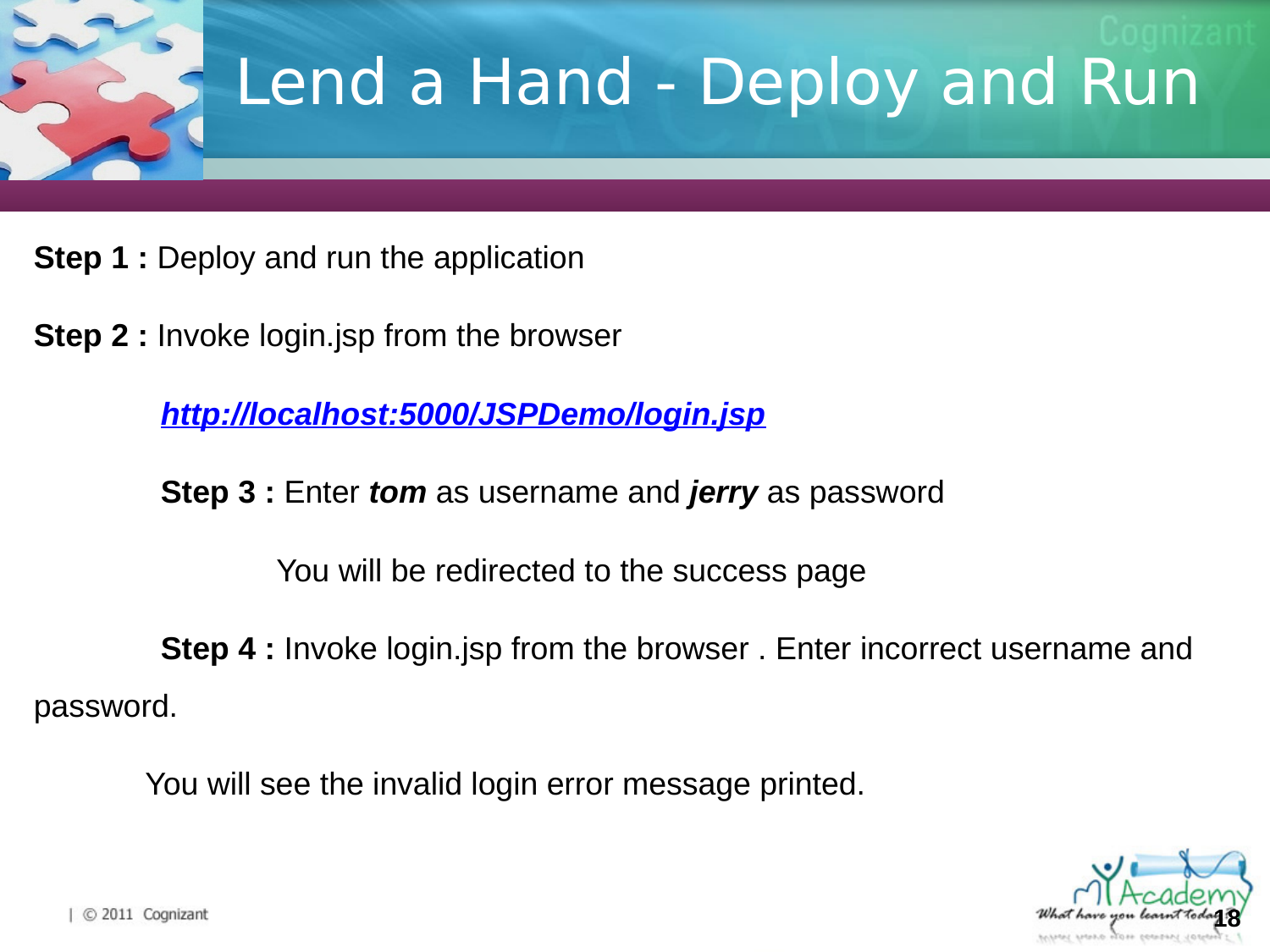

# Lend a Hand - Deploy and Run
Step 1 : Deploy and run the application
Step 2 : Invoke login.jsp from the browser
http://localhost:5000/JSPDemo/login.jsp
Step 3 : Enter tom as username and jerry as password
             You will be redirected to the success page
Step 4 : Invoke login.jsp from the browser . Enter incorrect username and password.
You will see the invalid login error message printed.

18